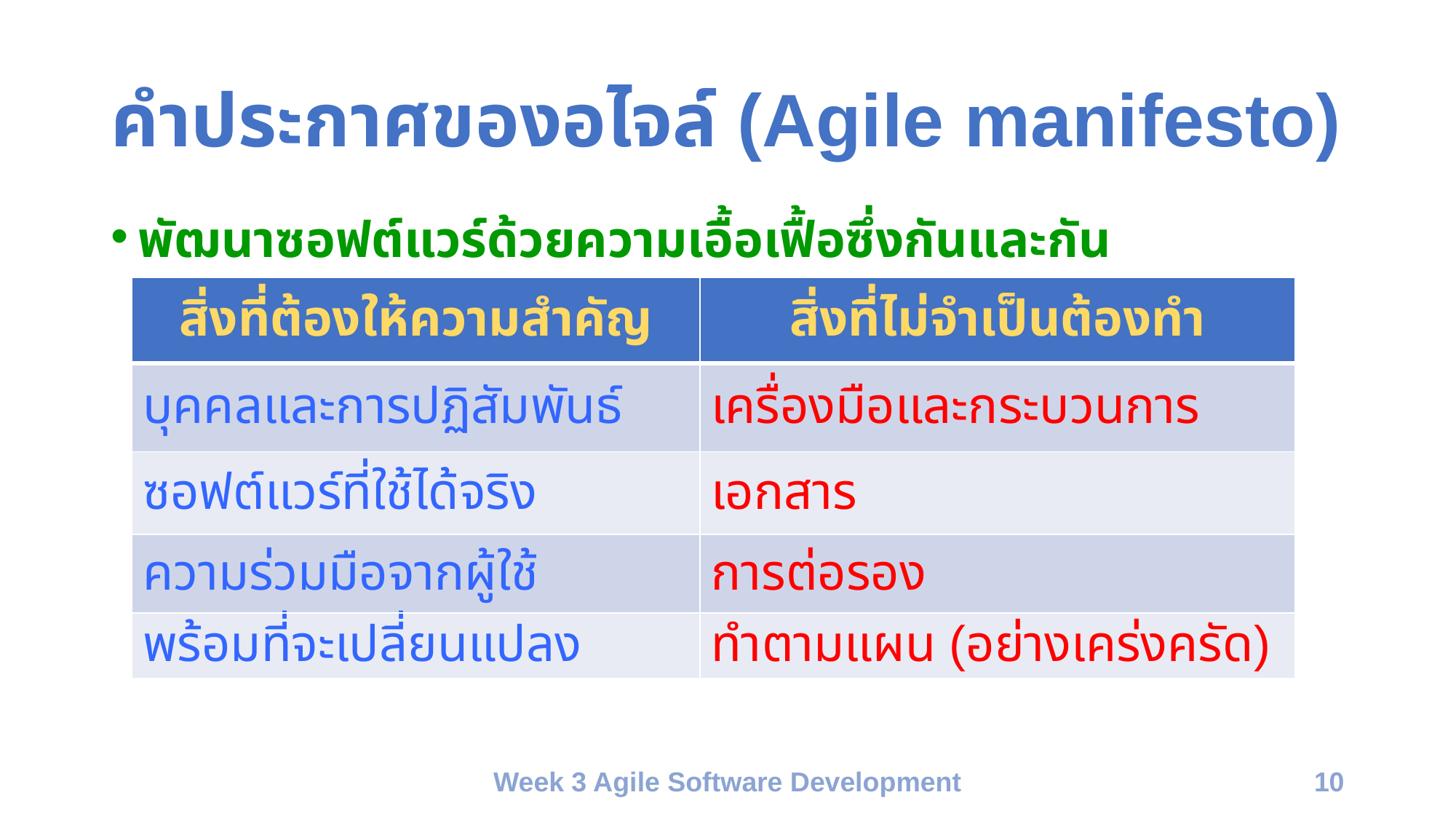

# คำประกาศของอไจล์ (Agile manifesto)
พัฒนาซอฟต์แวร์ด้วยความเอื้อเฟื้อซึ่งกันและกัน

| สิ่งที่ต้องให้ความสำคัญ | สิ่งที่ไม่จำเป็นต้องทำ |
| --- | --- |
| บุคคลและการปฏิสัมพันธ์ | เครื่องมือและกระบวนการ |
| ซอฟต์แวร์ที่ใช้ได้จริง | เอกสาร |
| ความร่วมมือจากผู้ใช้ | การต่อรอง |
| พร้อมที่จะเปลี่ยนแปลง | ทำตามแผน (อย่างเคร่งครัด) |
Week 3 Agile Software Development
10